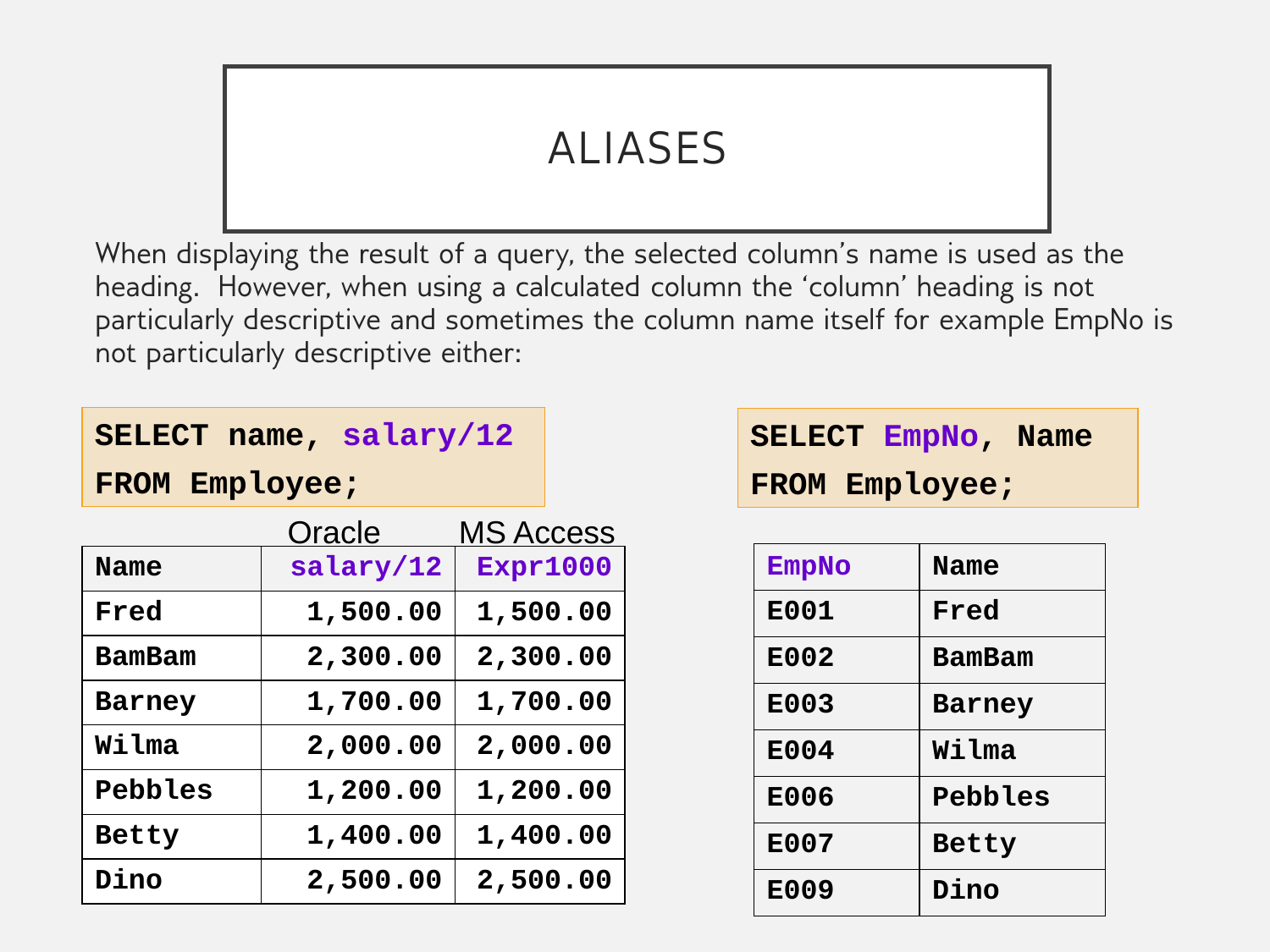

# aliases
When displaying the result of a query, the selected column’s name is used as the heading.  However, when using a calculated column the ‘column’ heading is not particularly descriptive and sometimes the column name itself for example EmpNo is not particularly descriptive either:
SELECT name, salary/12
FROM Employee;
SELECT EmpNo, Name
FROM Employee;
Oracle	     MS Access
| EmpNo | Name |
| --- | --- |
| E001 | Fred |
| E002 | BamBam |
| E003 | Barney |
| E004 | Wilma |
| E006 | Pebbles |
| E007 | Betty |
| E009 | Dino |
| Name | salary/12 | Expr1000 |
| --- | --- | --- |
| Fred | 1,500.00 | 1,500.00 |
| BamBam | 2,300.00 | 2,300.00 |
| Barney | 1,700.00 | 1,700.00 |
| Wilma | 2,000.00 | 2,000.00 |
| Pebbles | 1,200.00 | 1,200.00 |
| Betty | 1,400.00 | 1,400.00 |
| Dino | 2,500.00 | 2,500.00 |